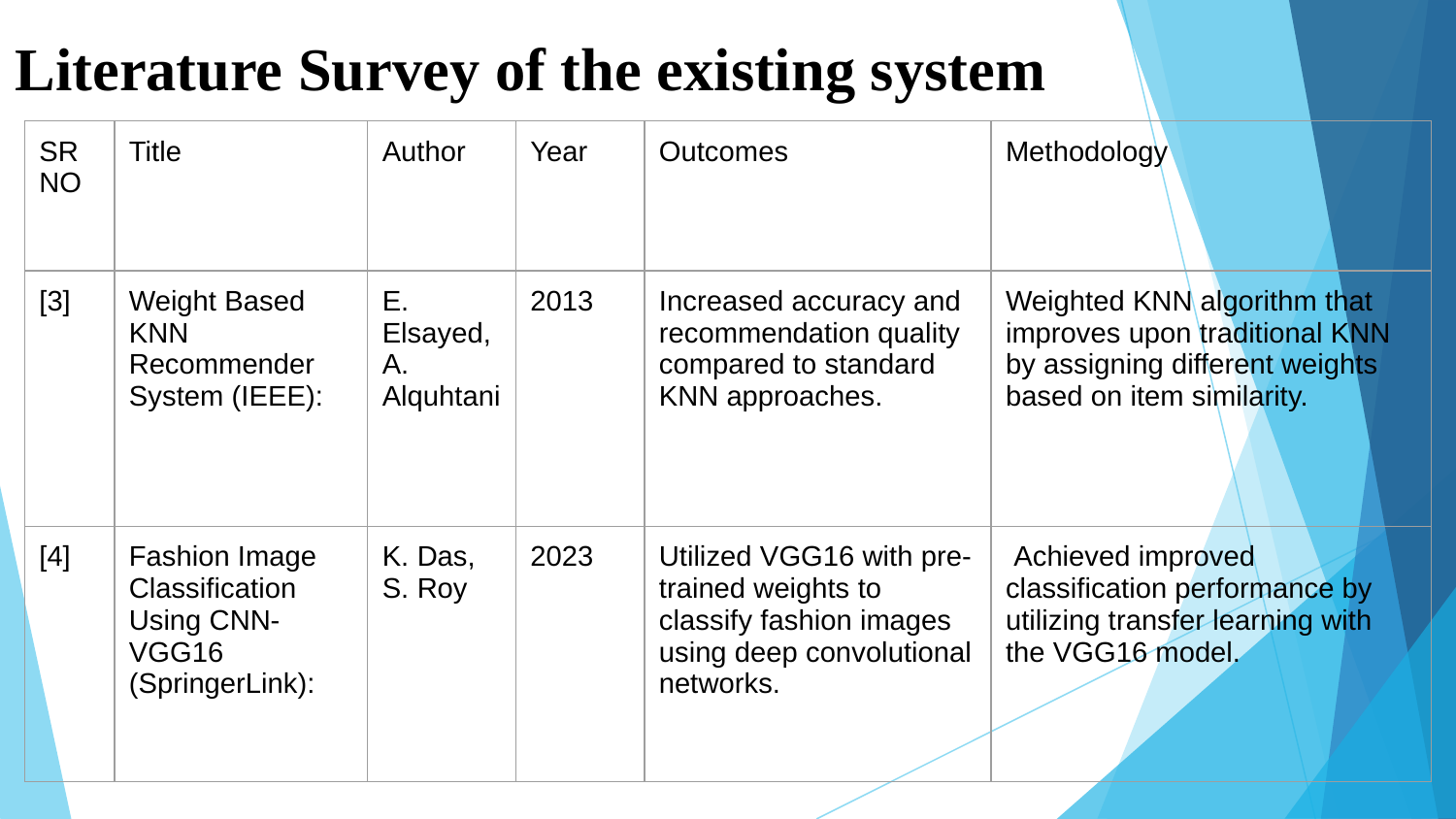

Literature Survey of the existing system
| SR NO | Title | Author | Year | Outcomes | Methodology |
| --- | --- | --- | --- | --- | --- |
| [3] | Weight Based KNN Recommender System (IEEE): | E. Elsayed, A. Alquhtani | 2013 | Increased accuracy and recommendation quality compared to standard KNN approaches. | Weighted KNN algorithm that improves upon traditional KNN by assigning different weights based on item similarity. |
| [4] | Fashion Image Classification Using CNN-VGG16 (SpringerLink): | K. Das, S. Roy | 2023 | Utilized VGG16 with pre-trained weights to classify fashion images using deep convolutional networks. | Achieved improved classification performance by utilizing transfer learning with the VGG16 model. |